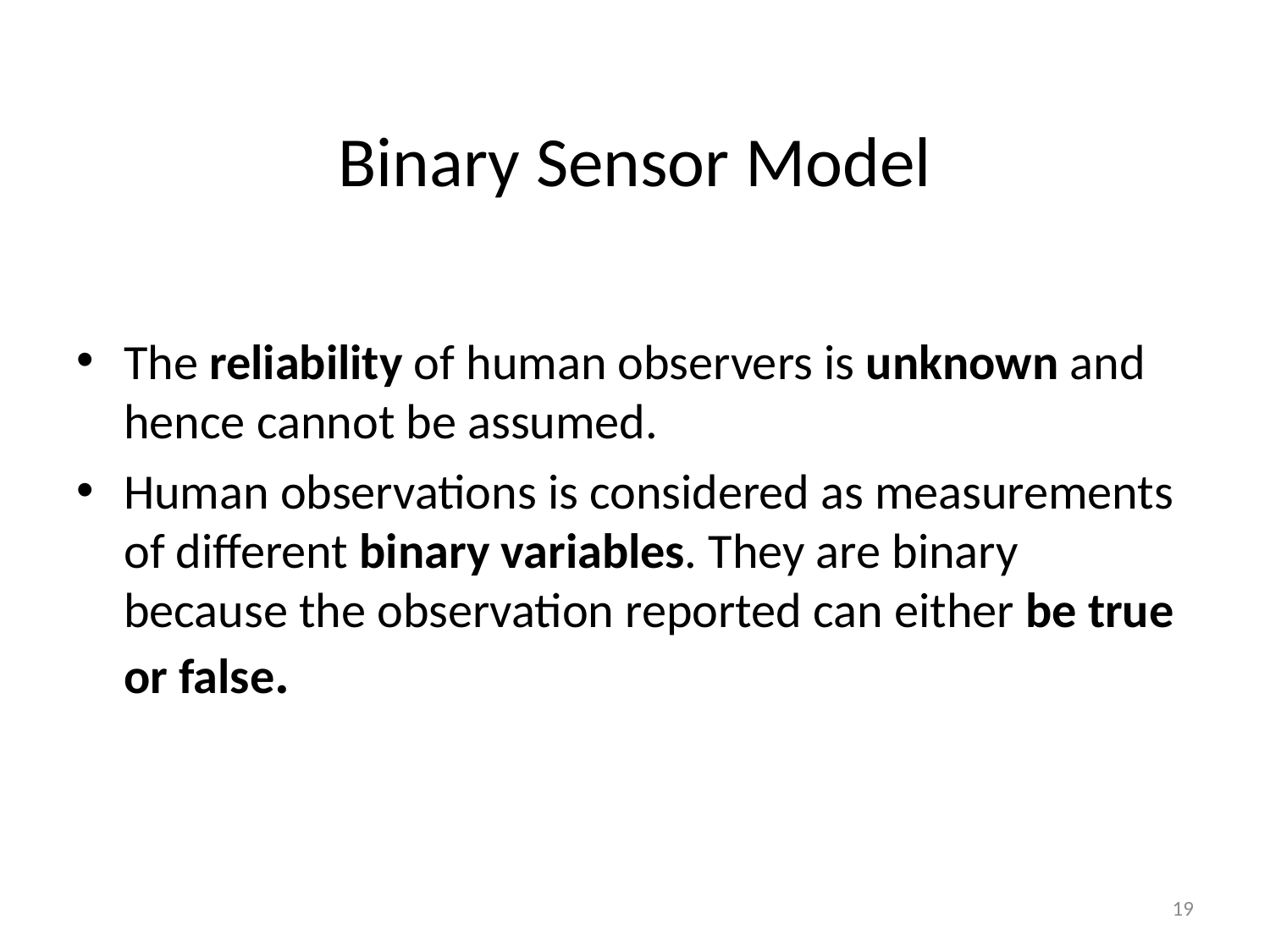

Binary Sensor Model
#
The reliability of human observers is unknown and hence cannot be assumed.
Human observations is considered as measurements of different binary variables. They are binary because the observation reported can either be true or false.
19